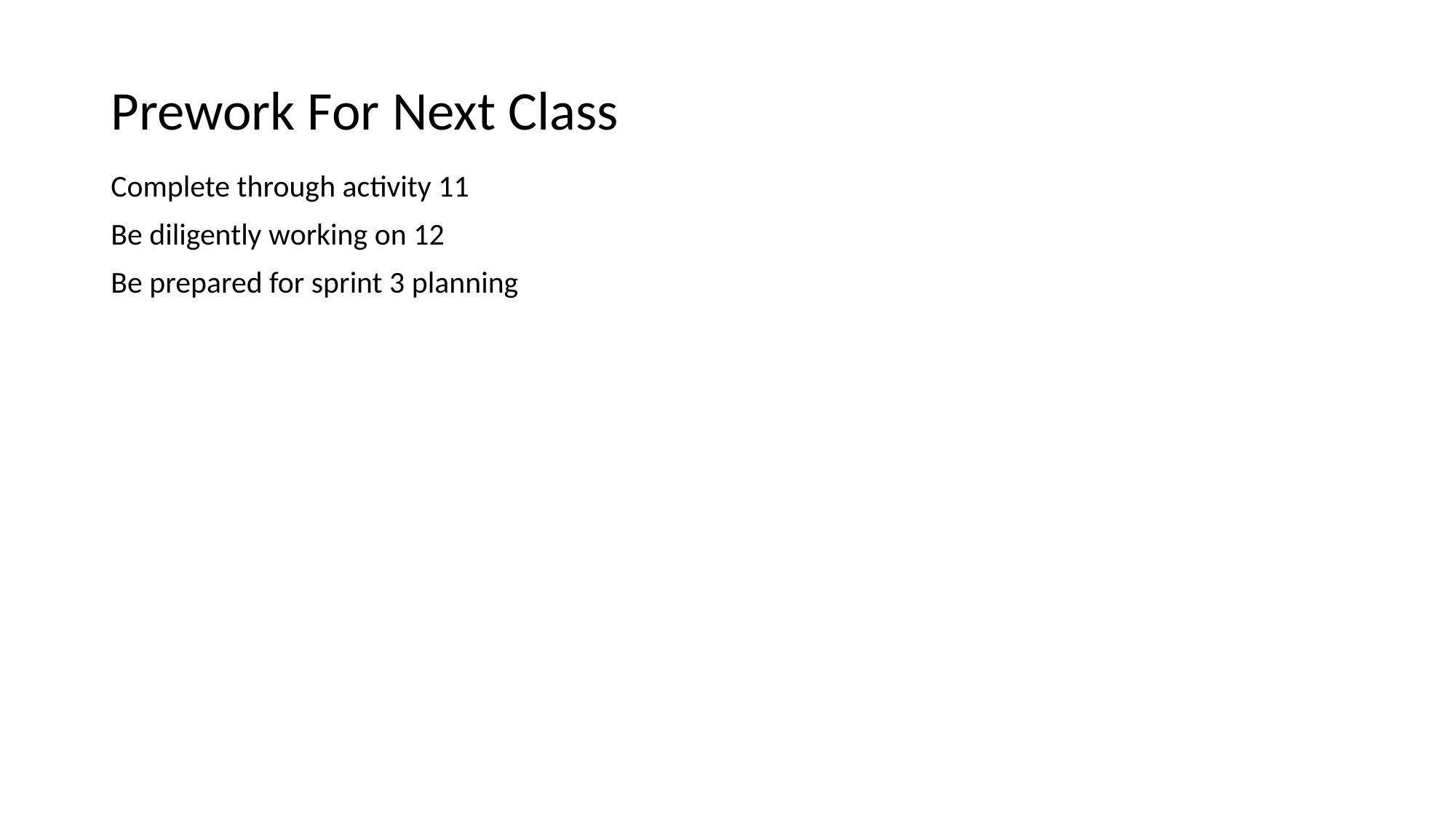

# Prework For Next Class
Complete through activity 11
Be diligently working on 12
Be prepared for sprint 3 planning